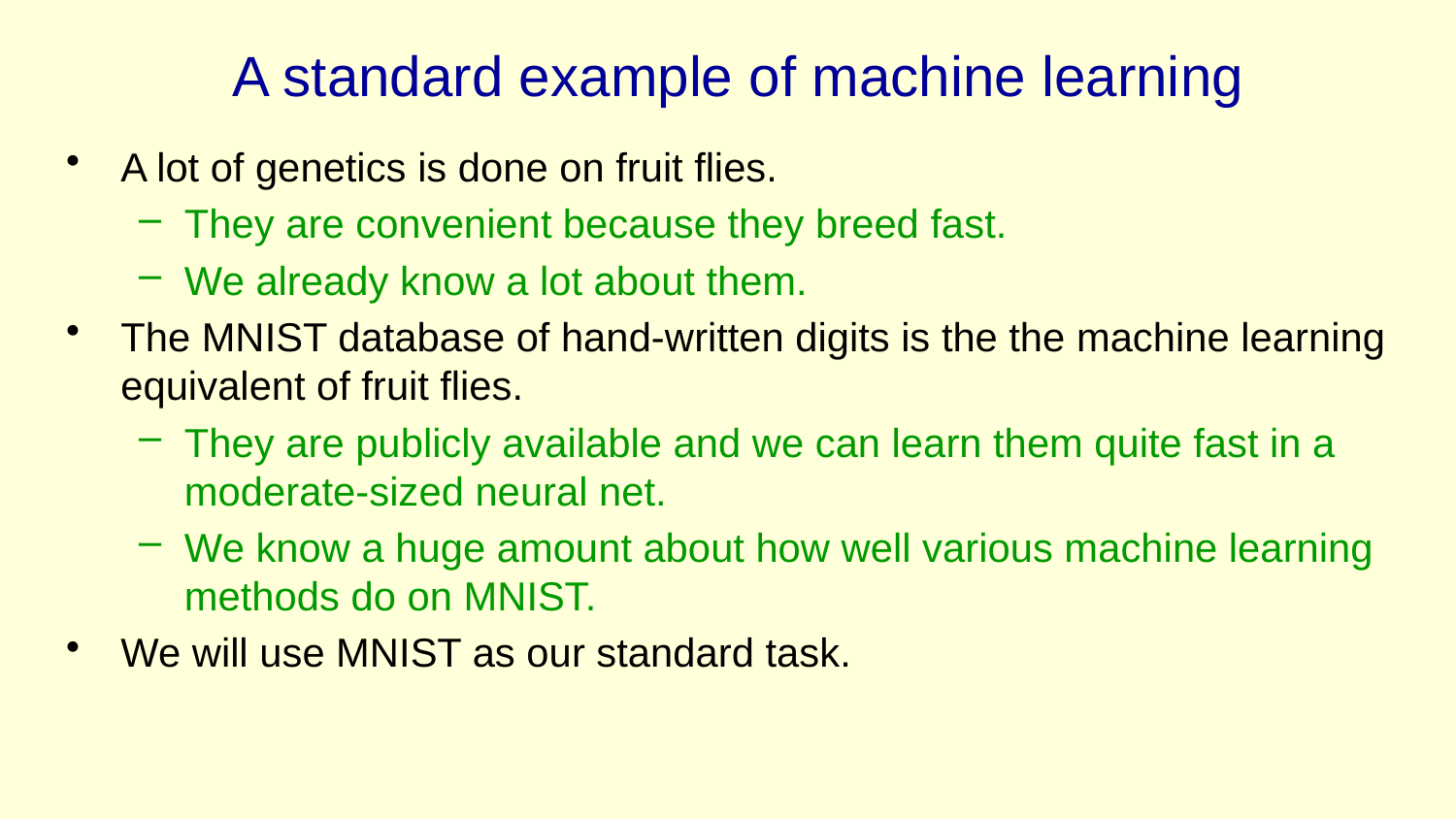

# A standard example of machine learning
A lot of genetics is done on fruit flies.
They are convenient because they breed fast.
We already know a lot about them.
The MNIST database of hand-written digits is the the machine learning equivalent of fruit flies.
They are publicly available and we can learn them quite fast in a moderate-sized neural net.
We know a huge amount about how well various machine learning methods do on MNIST.
We will use MNIST as our standard task.